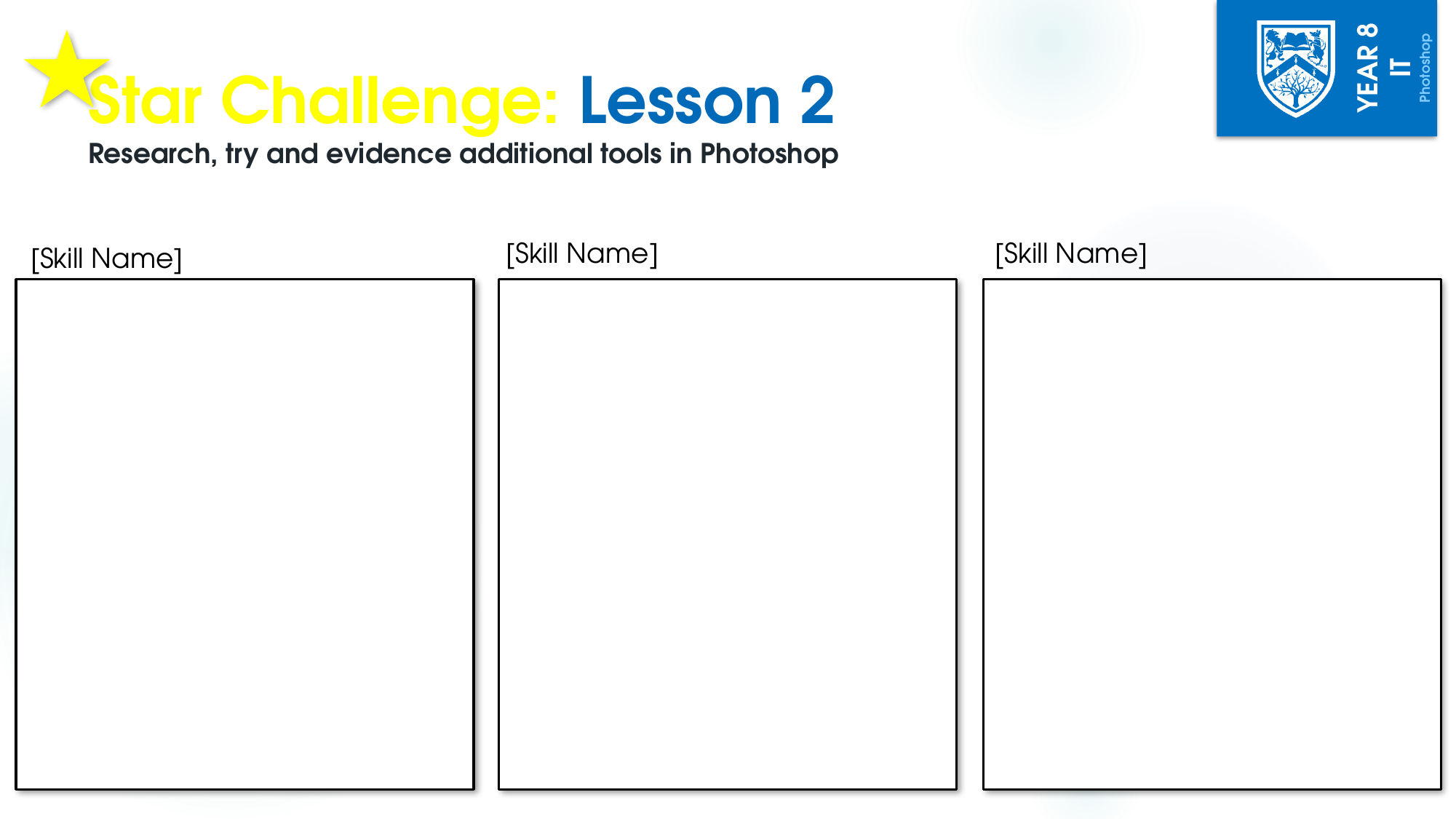

# Star Challenge: Lesson 2 Research, try and evidence additional tools in Photoshop
[Skill Name]
[Skill Name]
[Skill Name]